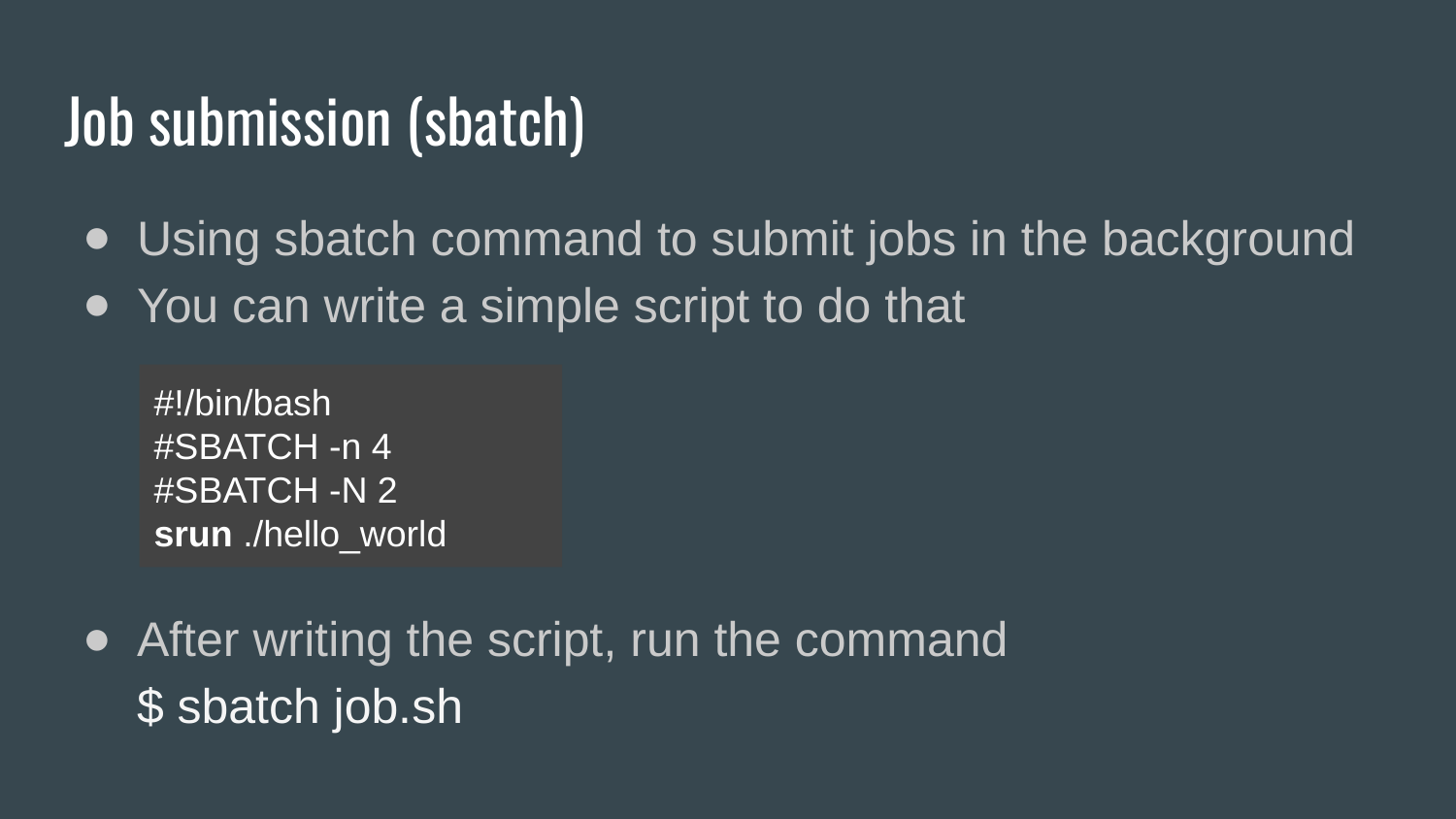

# Job submission (sbatch)
Using sbatch command to submit jobs in the background
You can write a simple script to do that
After writing the script, run the command
$ sbatch job.sh
#!/bin/bash
#SBATCH -n 4
#SBATCH -N 2
srun ./hello_world